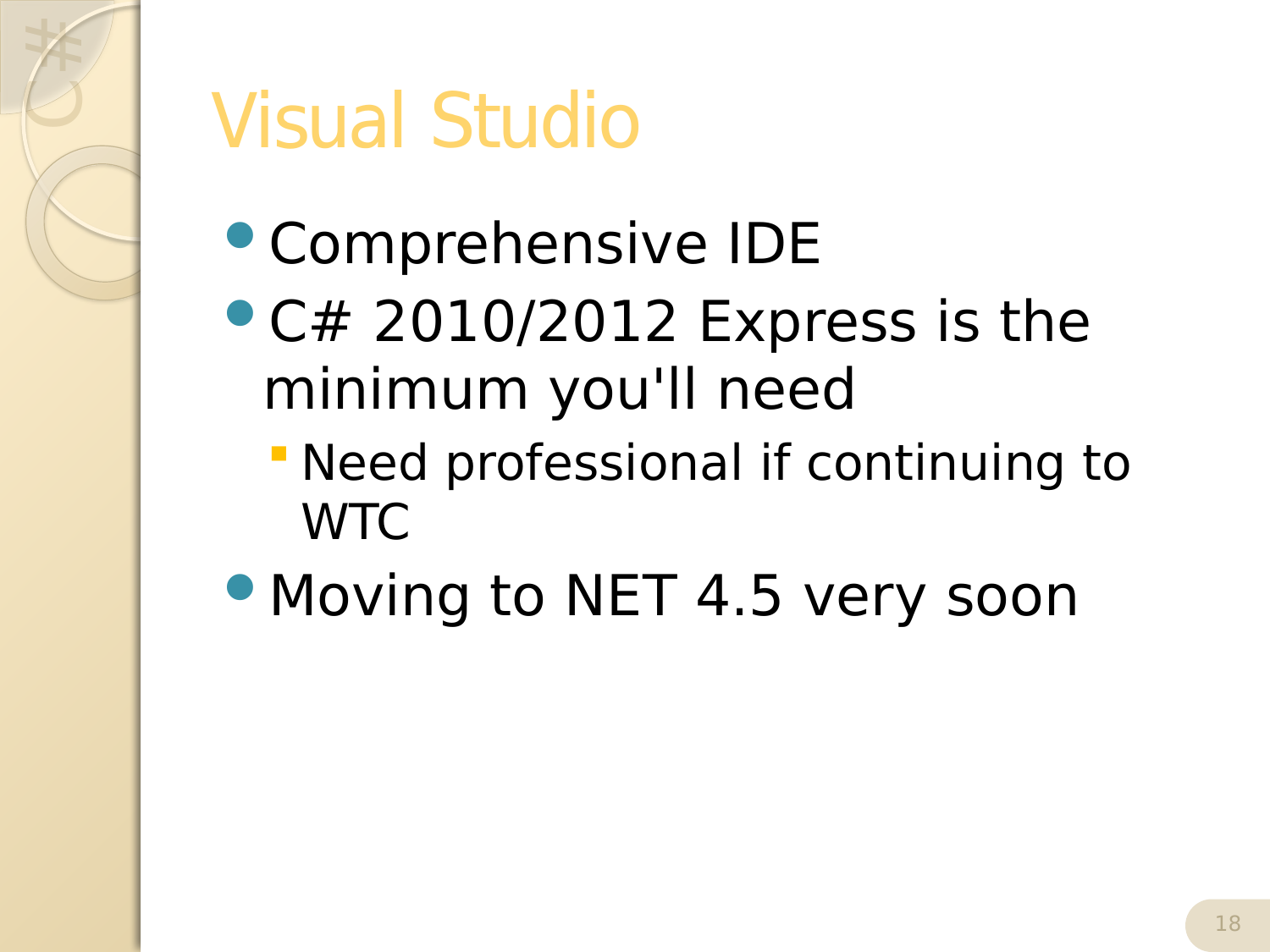

# Visual Studio
Comprehensive IDE
C# 2010/2012 Express is the minimum you'll need
Need professional if continuing to WTC
Moving to NET 4.5 very soon

18